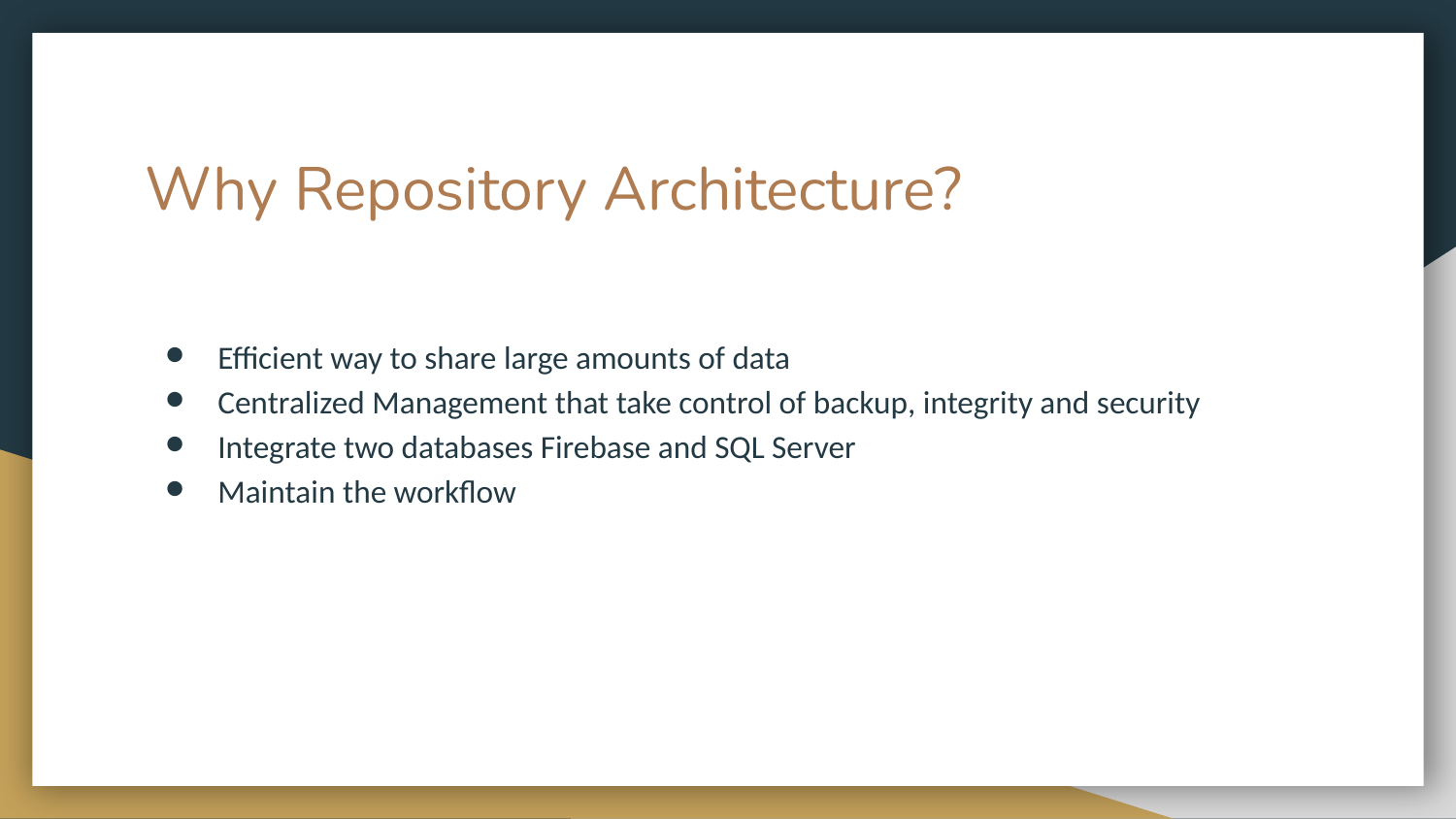

# Why Repository Architecture?
Efficient way to share large amounts of data
Centralized Management that take control of backup, integrity and security
Integrate two databases Firebase and SQL Server
Maintain the workflow